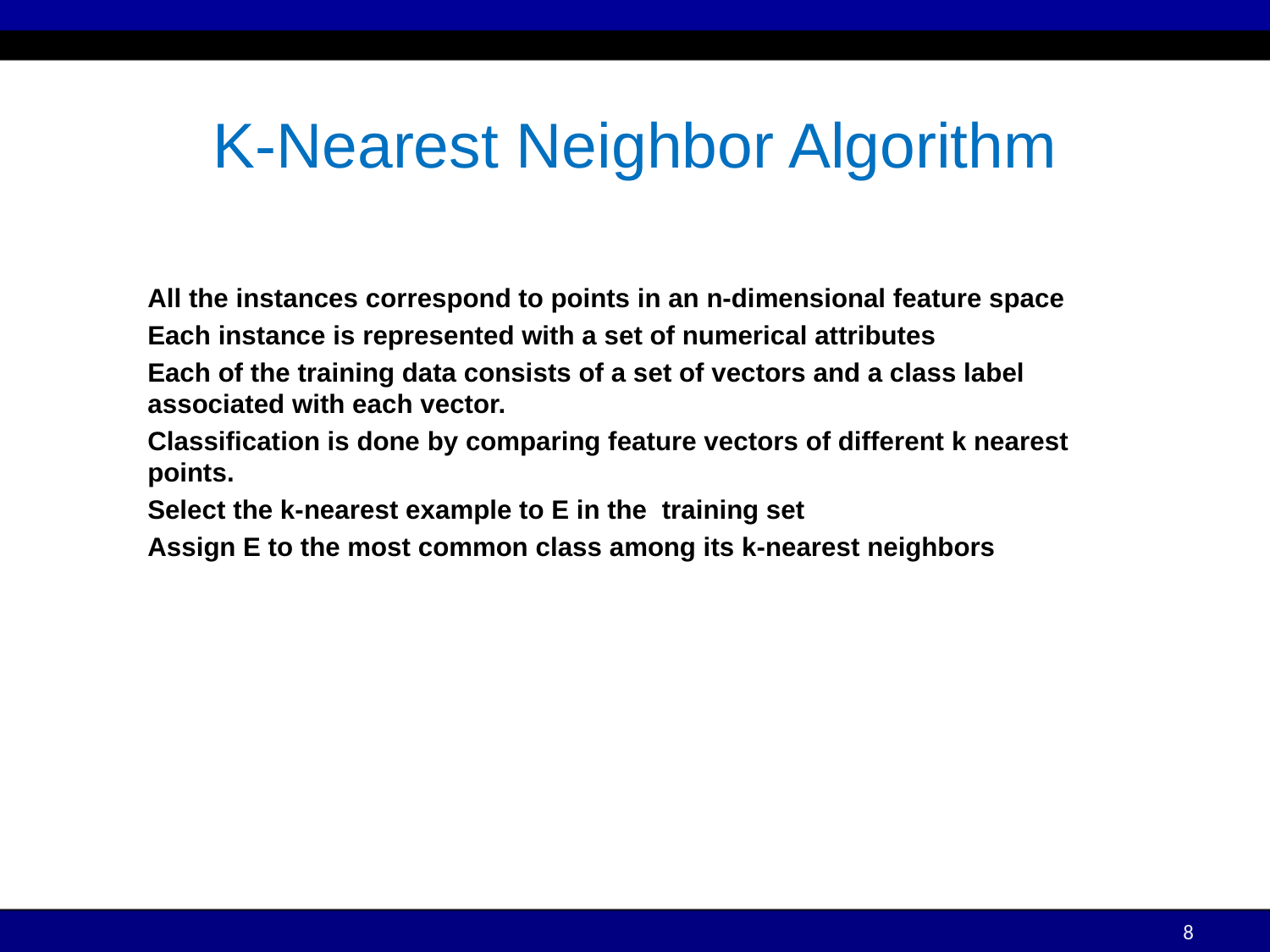

# K-Nearest Neighbor Algorithm
All the instances correspond to points in an n-dimensional feature space
Each instance is represented with a set of numerical attributes
Each of the training data consists of a set of vectors and a class label associated with each vector.
Classification is done by comparing feature vectors of different k nearest points.
Select the k-nearest example to E in the  training set
Assign E to the most common class among its k-nearest neighbors
8